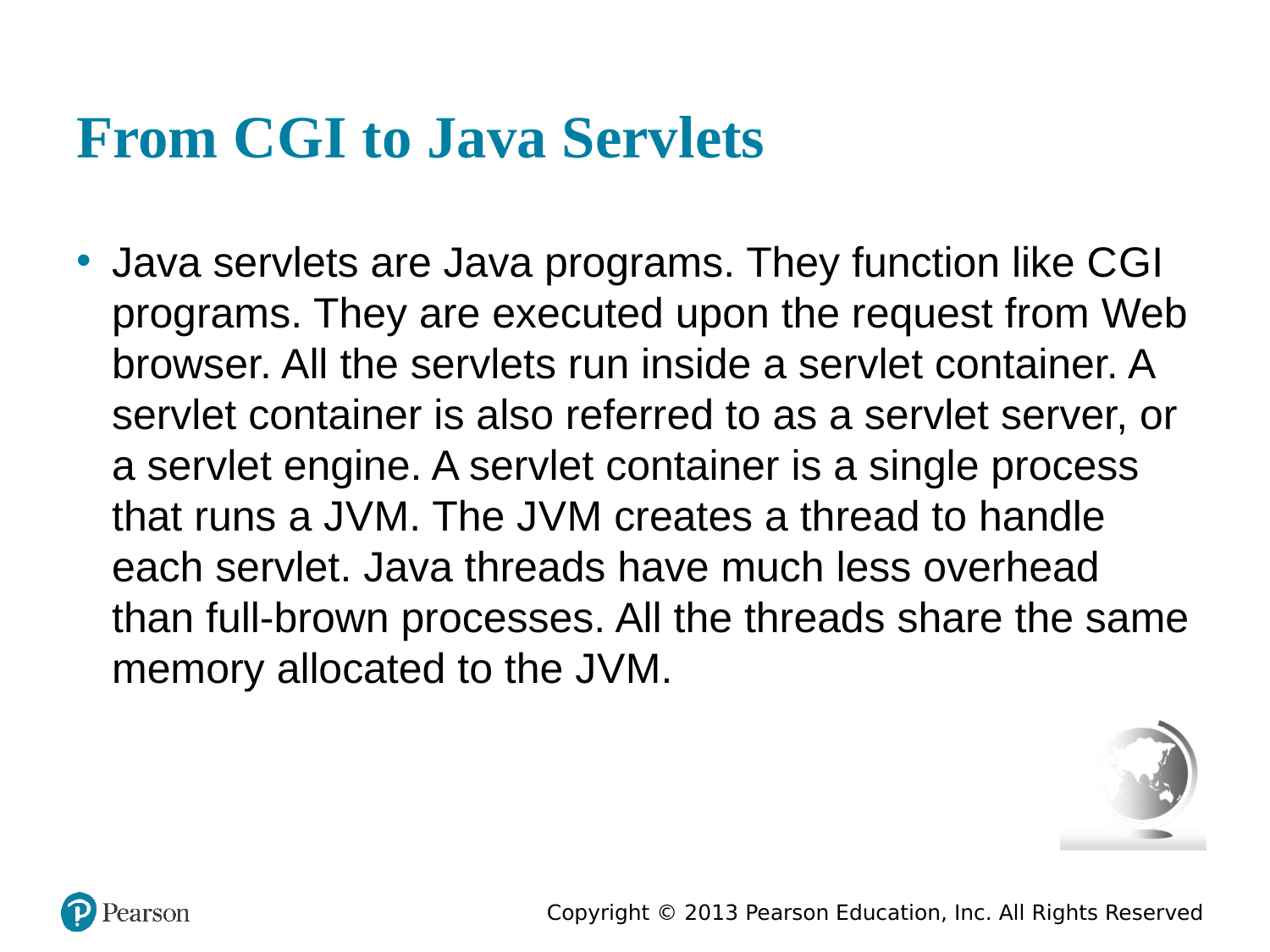

# From C G I to Java Servlets
Java servlets are Java programs. They function like C G I programs. They are executed upon the request from Web browser. All the servlets run inside a servlet container. A servlet container is also referred to as a servlet server, or a servlet engine. A servlet container is a single process that runs a J V M. The J V M creates a thread to handle each servlet. Java threads have much less overhead than full-brown processes. All the threads share the same memory allocated to the J V M.